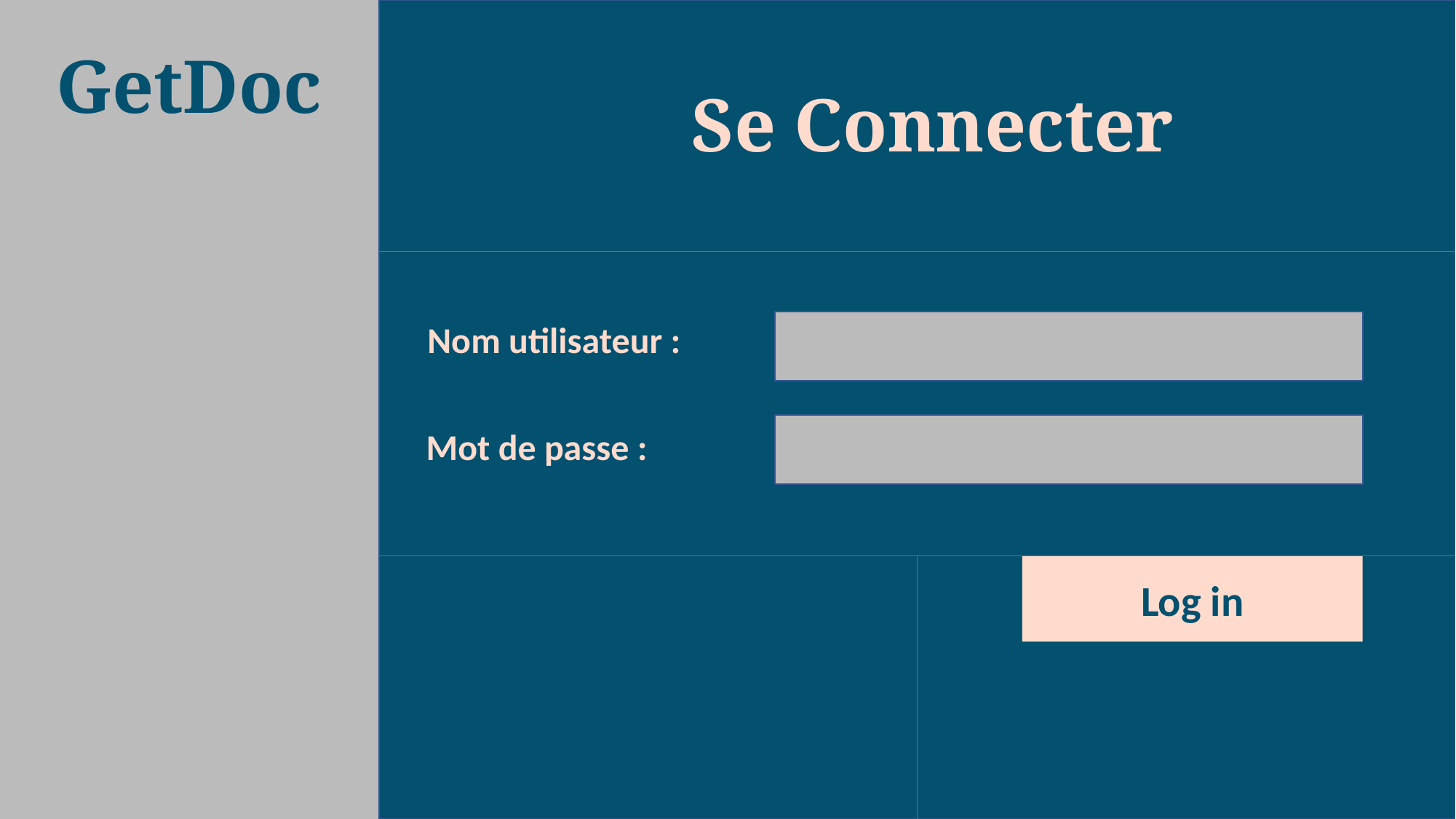

GetDoc
Se Connecter
Nom utilisateur :

Mot de passe :
Log in